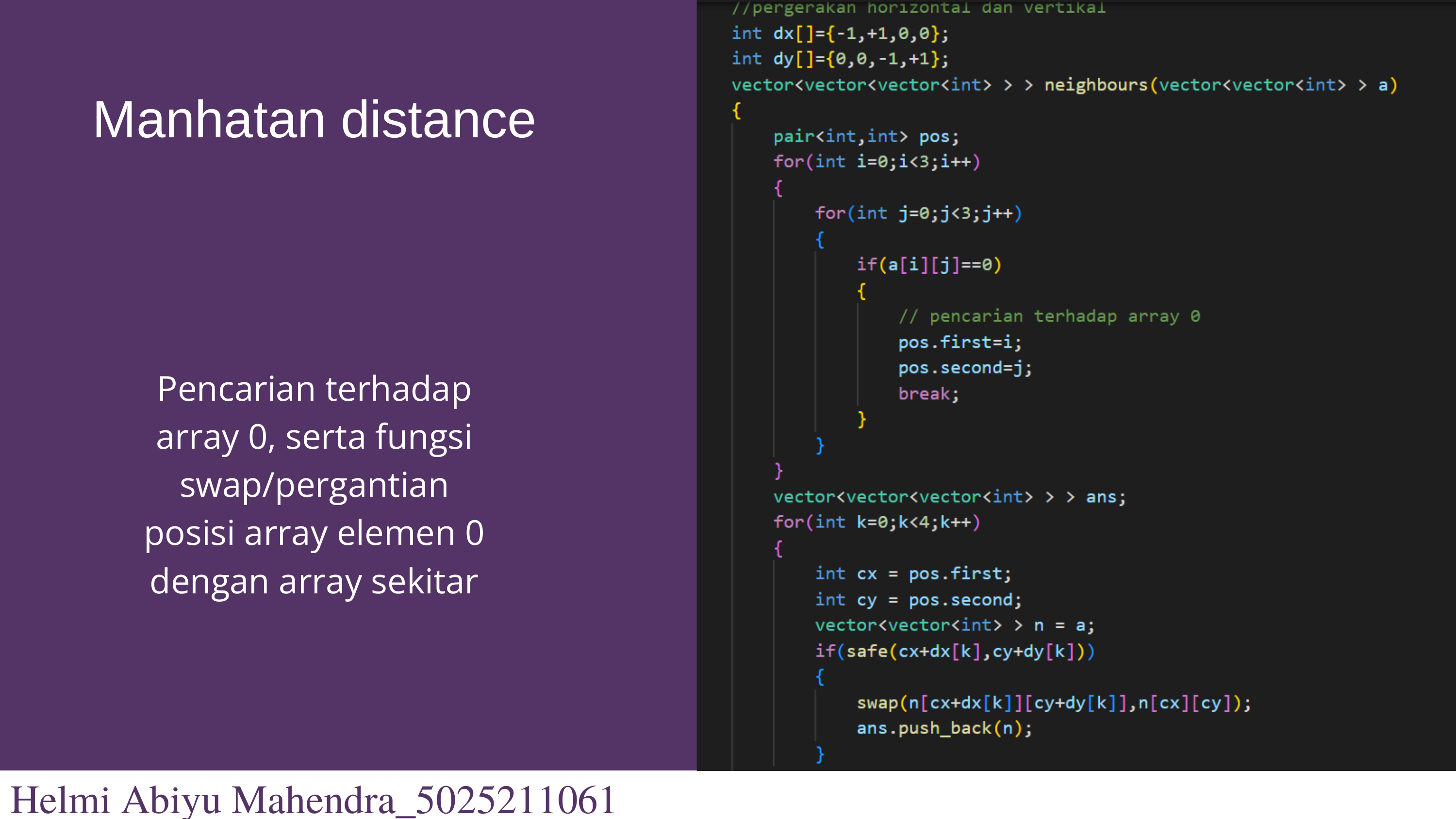

Manhatan distance
Pencarian terhadap array 0, serta fungsi swap/pergantian posisi array elemen 0 dengan array sekitar
Helmi Abiyu Mahendra_5025211061